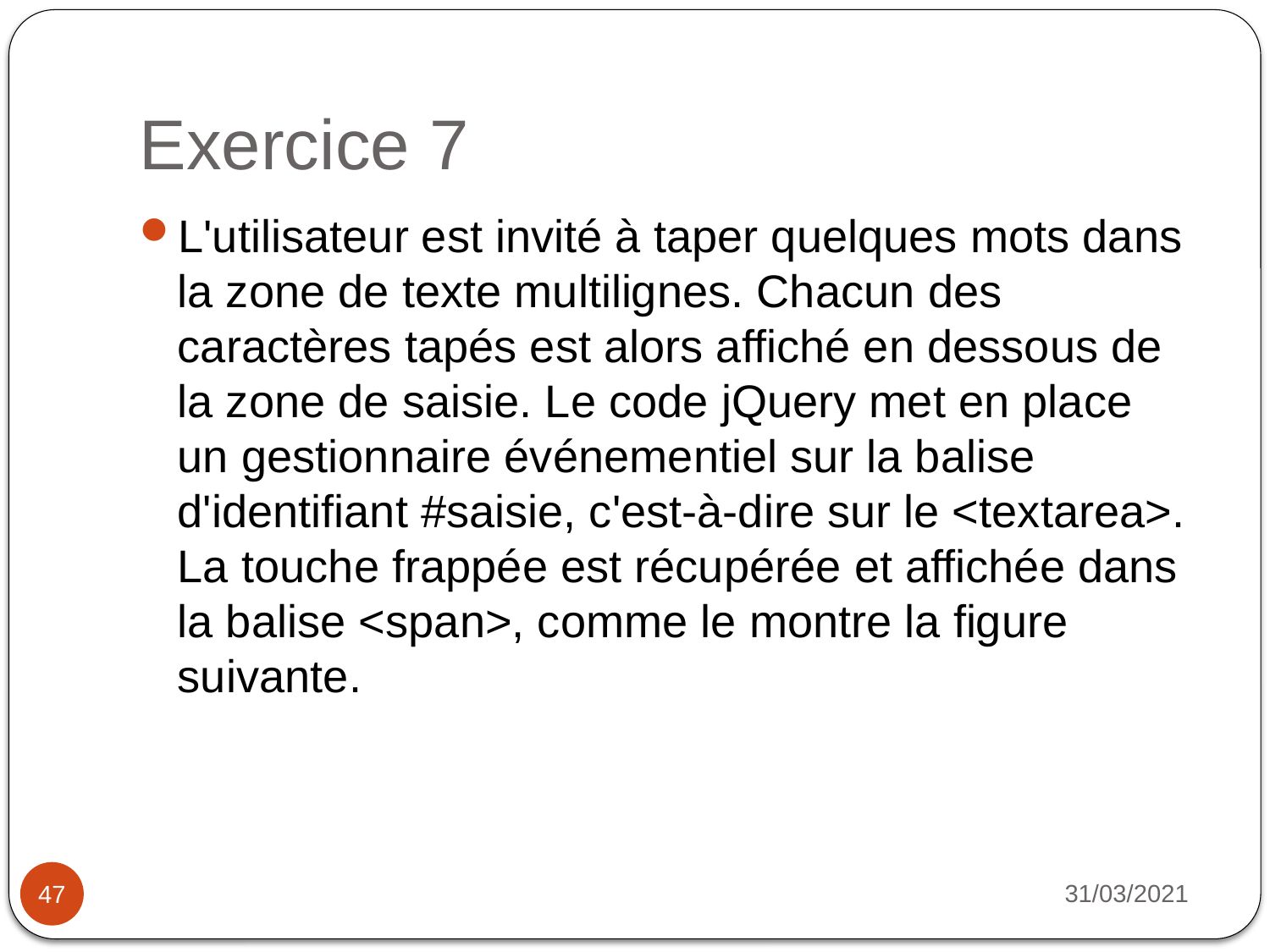

# Exercice 7
L'utilisateur est invité à taper quelques mots dans la zone de texte multilignes. Chacun des caractères tapés est alors affiché en dessous de la zone de saisie. Le code jQuery met en place un gestionnaire événementiel sur la balise d'identifiant #saisie, c'est-à-dire sur le <textarea>. La touche frappée est récupérée et affichée dans la balise <span>, comme le montre la figure suivante.
31/03/2021
47